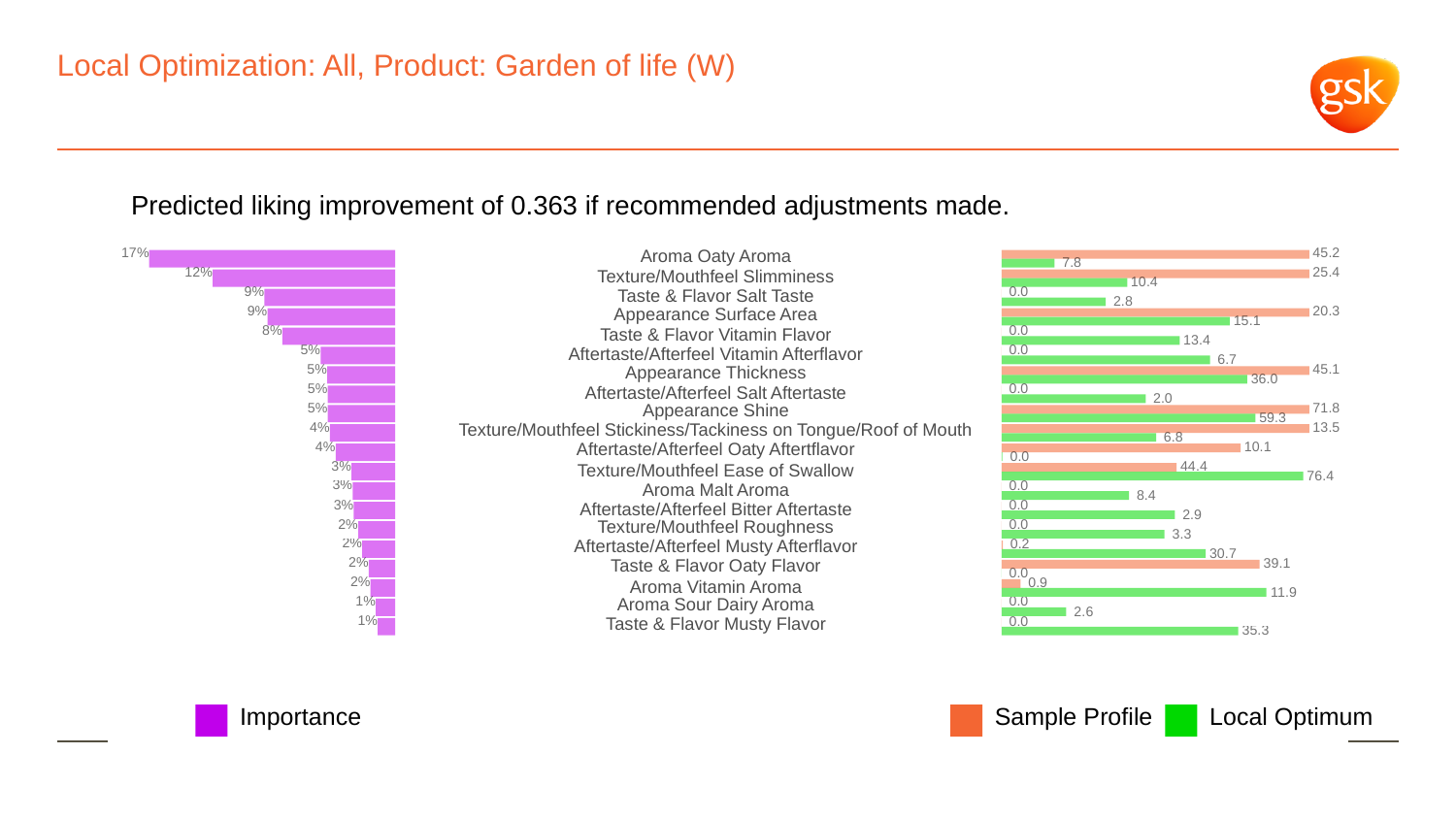

# Local Optimization: All, Product: Garden of life (W)

Predicted liking improvement of 0.363 if recommended adjustments made.

17%
Aroma Oaty Aroma
 45.2

  7.8

12%
 25.4

Texture/Mouthfeel Slimminess
 10.4

9%
  0.0

Taste & Flavor Salt Taste
  2.8

9%
Appearance Surface Area
 20.3

 15.1

8%
  0.0

Taste & Flavor Vitamin Flavor
 13.4

5%
  0.0

Aftertaste/Afterfeel Vitamin Afterflavor
  6.7

5%
 45.1
Appearance Thickness

 36.0

5%
  0.0

Aftertaste/Afterfeel Salt Aftertaste
  2.0

5%
Appearance Shine
 71.8

 59.3

4%
Texture/Mouthfeel Stickiness/Tackiness on Tongue/Roof of Mouth
 13.5

  6.8

4%
Aftertaste/Afterfeel Oaty Aftertflavor
 10.1

  0.0

3%
 44.4

Texture/Mouthfeel Ease of Swallow
 76.4

3%
  0.0

Aroma Malt Aroma
  8.4

3%
  0.0

Aftertaste/Afterfeel Bitter Aftertaste
  2.9

2%
Texture/Mouthfeel Roughness
  0.0

  3.3

2%
Aftertaste/Afterfeel Musty Afterflavor
  0.2

 30.7

2%
Taste & Flavor Oaty Flavor
 39.1

  0.0

2%
  0.9

Aroma Vitamin Aroma
 11.9

1%
Aroma Sour Dairy Aroma
  0.0

  2.6

1%
Taste & Flavor Musty Flavor
  0.0

 35.3

Local Optimum
Sample Profile
Importance